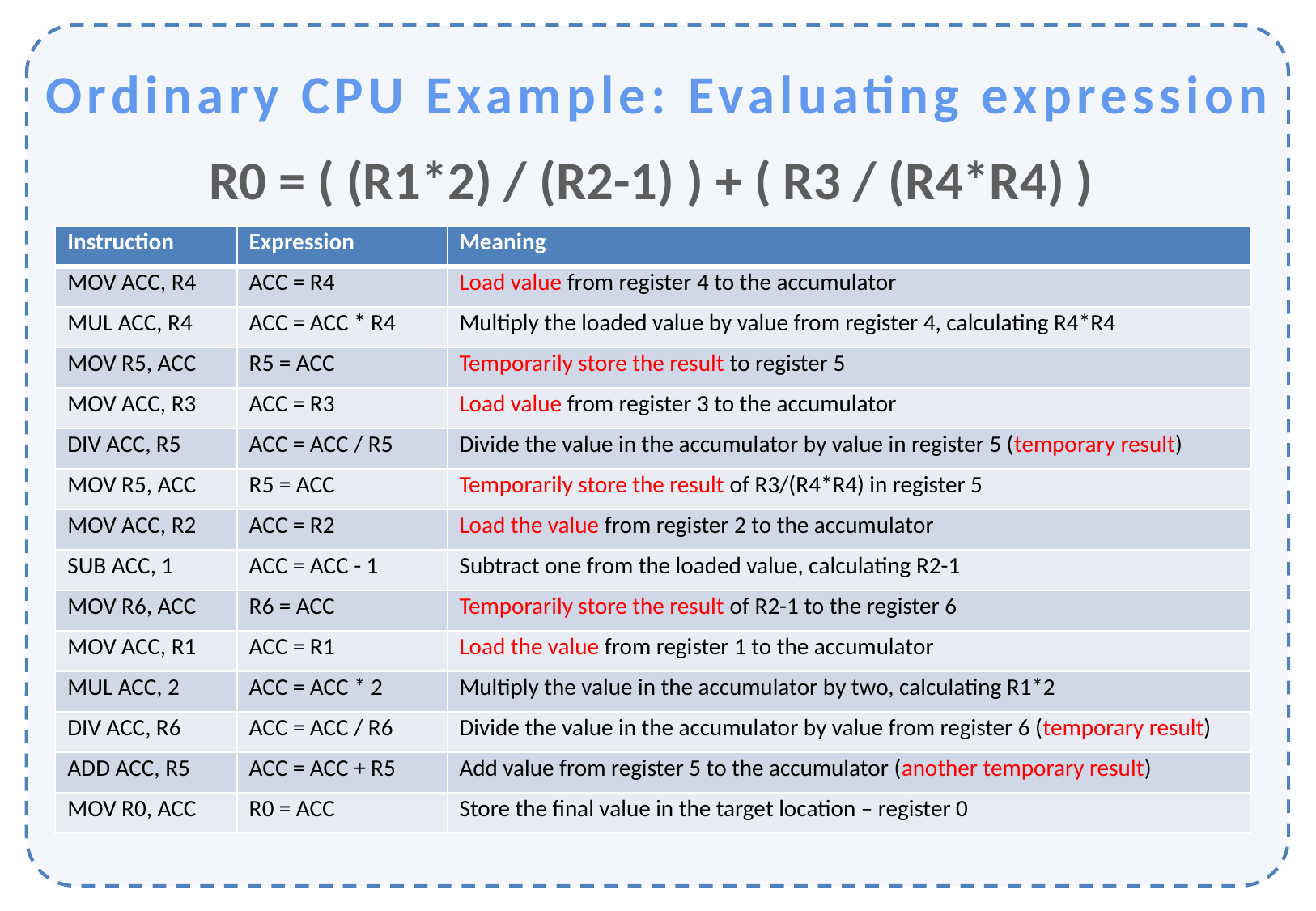

Ordinary CPU Example: Evaluating expression
R0 = ( (R1*2) / (R2-1) ) + ( R3 / (R4*R4) )
| Instruction | Expression | Meaning |
| --- | --- | --- |
| MOV ACC, R4 | ACC = R4 | Load value from register 4 to the accumulator |
| MUL ACC, R4 | ACC = ACC \* R4 | Multiply the loaded value by value from register 4, calculating R4\*R4 |
| MOV R5, ACC | R5 = ACC | Temporarily store the result to register 5 |
| MOV ACC, R3 | ACC = R3 | Load value from register 3 to the accumulator |
| DIV ACC, R5 | ACC = ACC / R5 | Divide the value in the accumulator by value in register 5 (temporary result) |
| MOV R5, ACC | R5 = ACC | Temporarily store the result of R3/(R4\*R4) in register 5 |
| MOV ACC, R2 | ACC = R2 | Load the value from register 2 to the accumulator |
| SUB ACC, 1 | ACC = ACC - 1 | Subtract one from the loaded value, calculating R2-1 |
| MOV R6, ACC | R6 = ACC | Temporarily store the result of R2-1 to the register 6 |
| MOV ACC, R1 | ACC = R1 | Load the value from register 1 to the accumulator |
| MUL ACC, 2 | ACC = ACC \* 2 | Multiply the value in the accumulator by two, calculating R1\*2 |
| DIV ACC, R6 | ACC = ACC / R6 | Divide the value in the accumulator by value from register 6 (temporary result) |
| ADD ACC, R5 | ACC = ACC + R5 | Add value from register 5 to the accumulator (another temporary result) |
| MOV R0, ACC | R0 = ACC | Store the final value in the target location – register 0 |